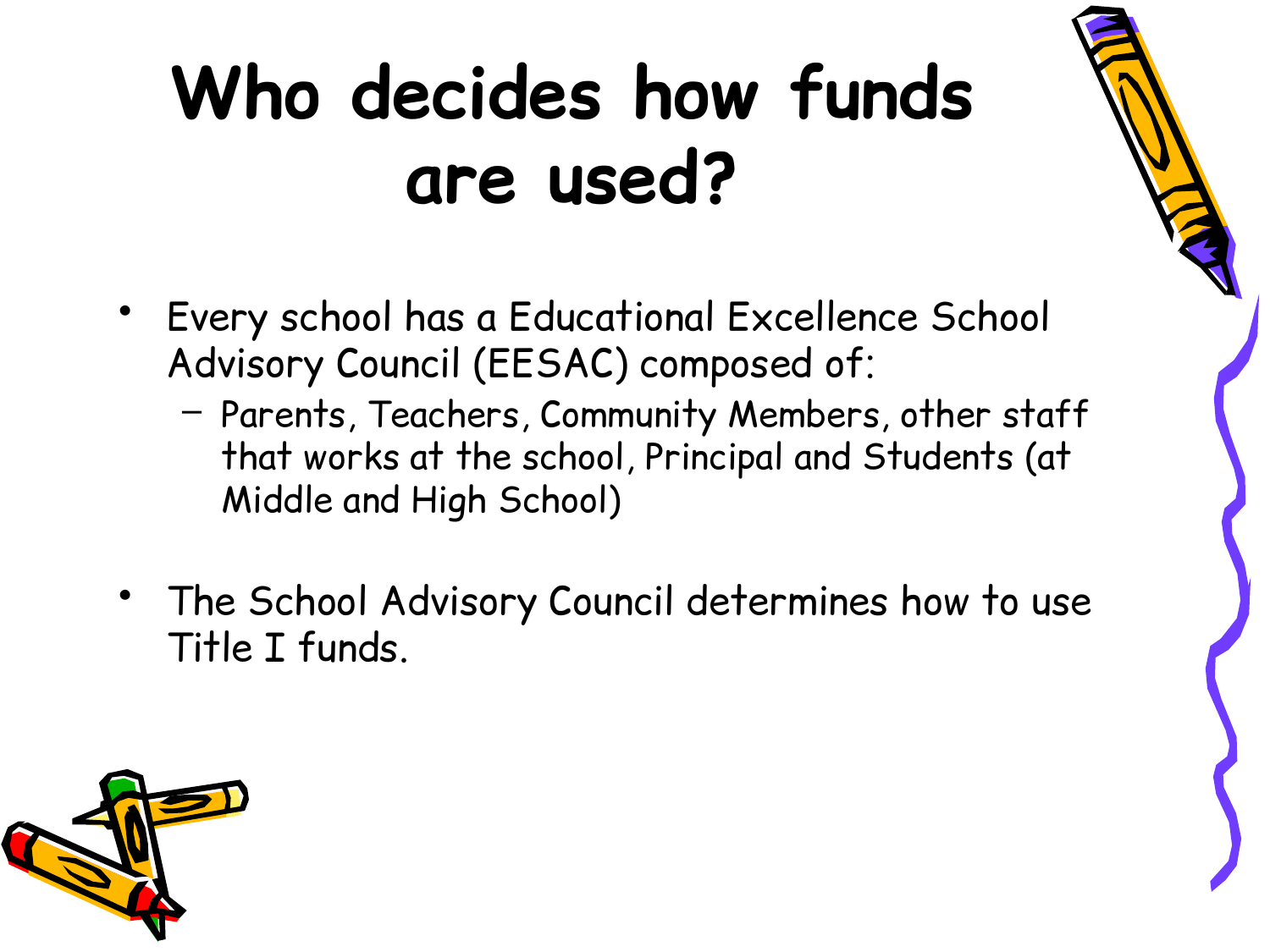

Who decides how funds are used?
Every school has a Educational Excellence School Advisory Council (EESAC) composed of:
Parents, Teachers, Community Members, other staff that works at the school, Principal and Students (at Middle and High School)

The School Advisory Council determines how to use Title I funds.